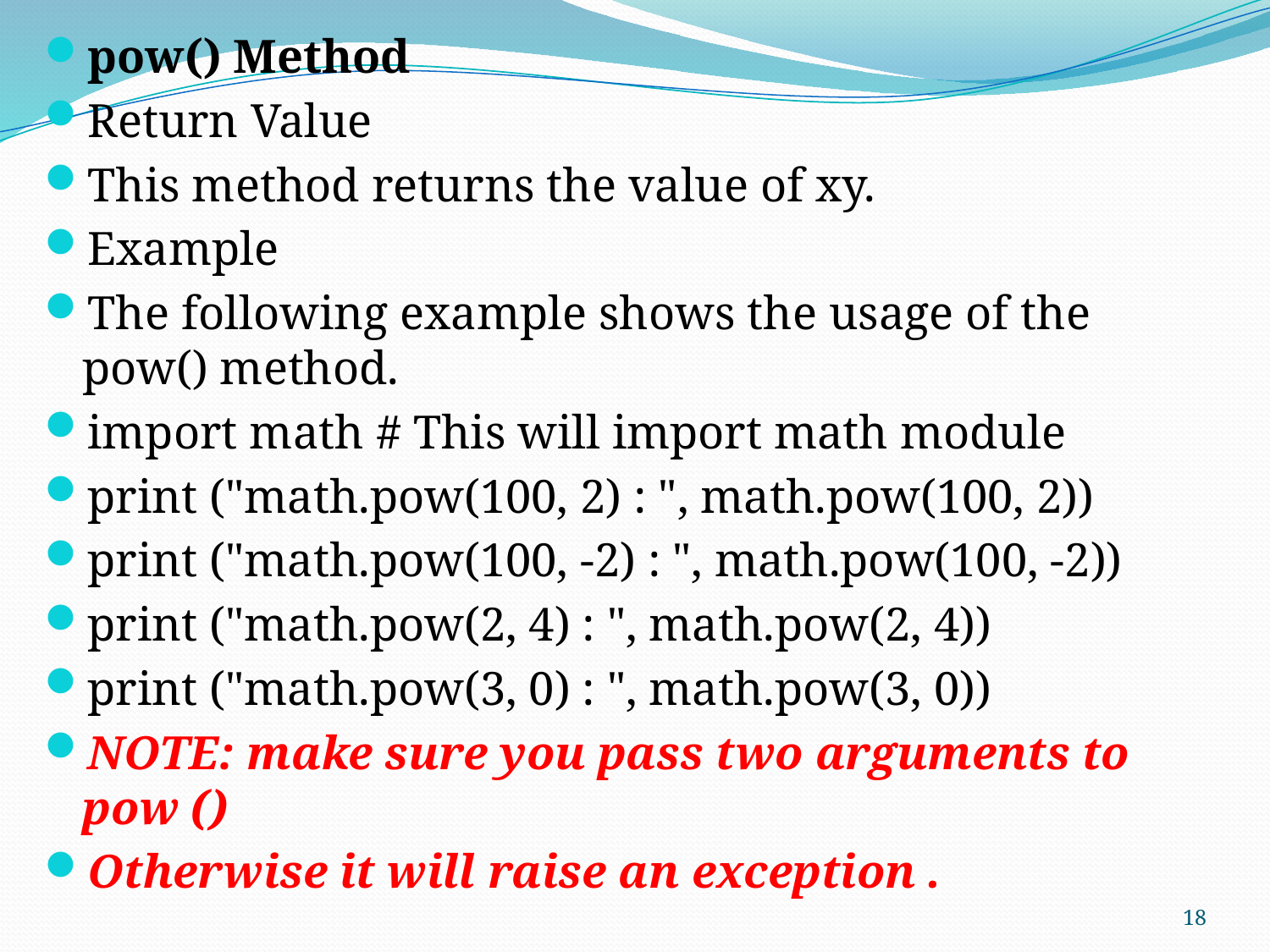

pow() Method
Return Value
This method returns the value of xy.
Example
The following example shows the usage of the pow() method.
import math # This will import math module
print ("math.pow(100, 2) : ", math.pow(100, 2))
print ("math.pow(100, -2) : ", math.pow(100, -2))
print ("math.pow(2, 4) : ", math.pow(2, 4))
print ("math.pow(3, 0) : ", math.pow(3, 0))
NOTE: make sure you pass two arguments to pow ()
Otherwise it will raise an exception .

18